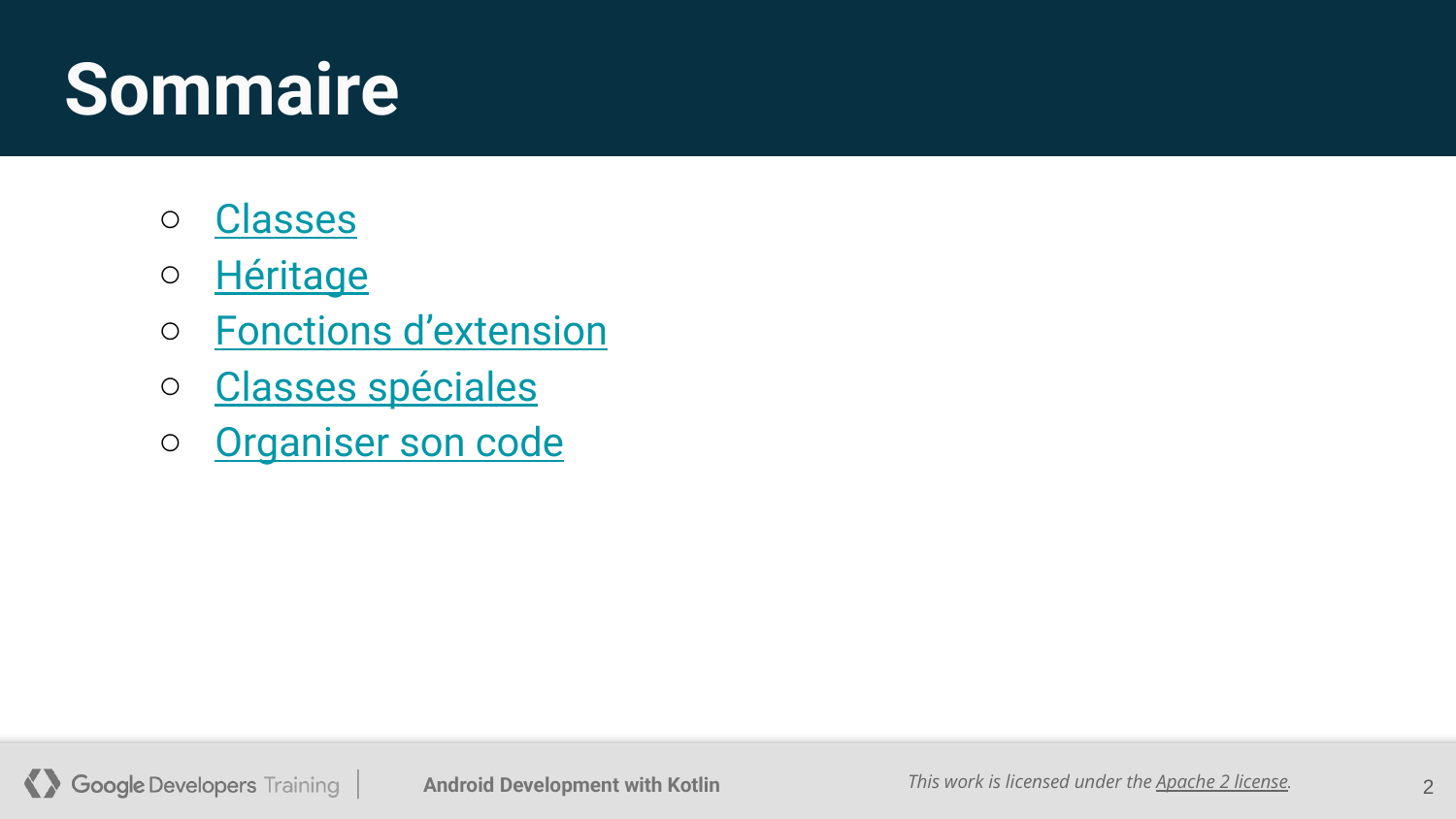

# Sommaire
Classes
Héritage
Fonctions d’extension
Classes spéciales
Organiser son code

2